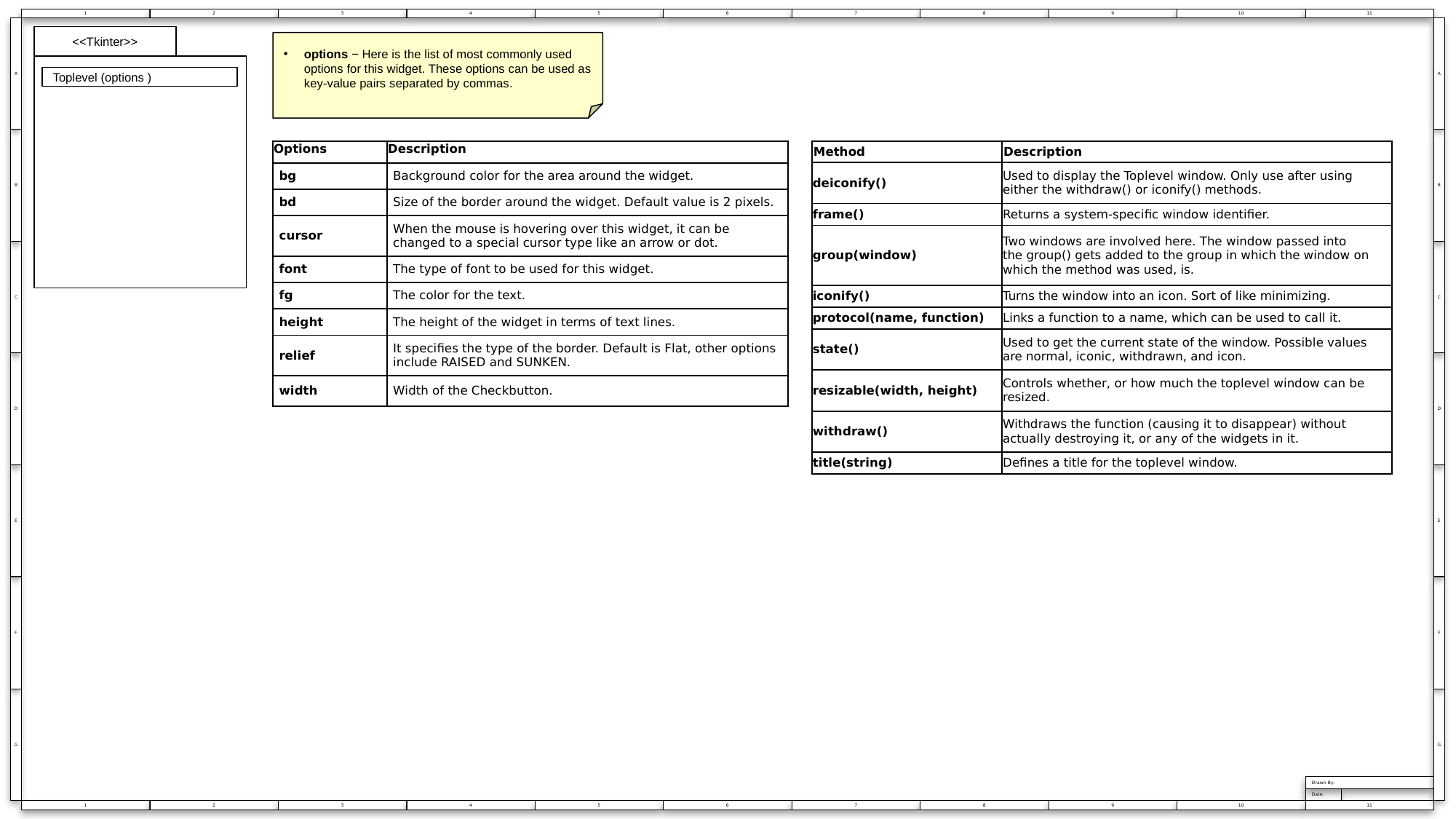

<<Tkinter>>
options − Here is the list of most commonly used options for this widget. These options can be used as key-value pairs separated by commas.

Toplevel (options )
| Method | Description |
| --- | --- |
| deiconify() | Used to display the Toplevel window. Only use after using either the withdraw() or iconify() methods. |
| frame() | Returns a system-specific window identifier. |
| group(window) | Two windows are involved here. The window passed into the group() gets added to the group in which the window on which the method was used, is. |
| iconify() | Turns the window into an icon. Sort of like minimizing. |
| protocol(name, function) | Links a function to a name, which can be used to call it. |
| state() | Used to get the current state of the window. Possible values are normal, iconic, withdrawn, and icon. |
| resizable(width, height) | Controls whether, or how much the toplevel window can be resized. |
| withdraw() | Withdraws the function (causing it to disappear) without actually destroying it, or any of the widgets in it. |
| title(string) | Defines a title for the toplevel window. |
| Options | Description |
| --- | --- |
| bg | Background color for the area around the widget. |
| bd | Size of the border around the widget. Default value is 2 pixels. |
| cursor | When the mouse is hovering over this widget, it can be changed to a special cursor type like an arrow or dot. |
| font | The type of font to be used for this widget. |
| fg | The color for the text. |
| height | The height of the widget in terms of text lines. |
| relief | It specifies the type of the border. Default is Flat, other options include RAISED and SUNKEN. |
| width | Width of the Checkbutton. |